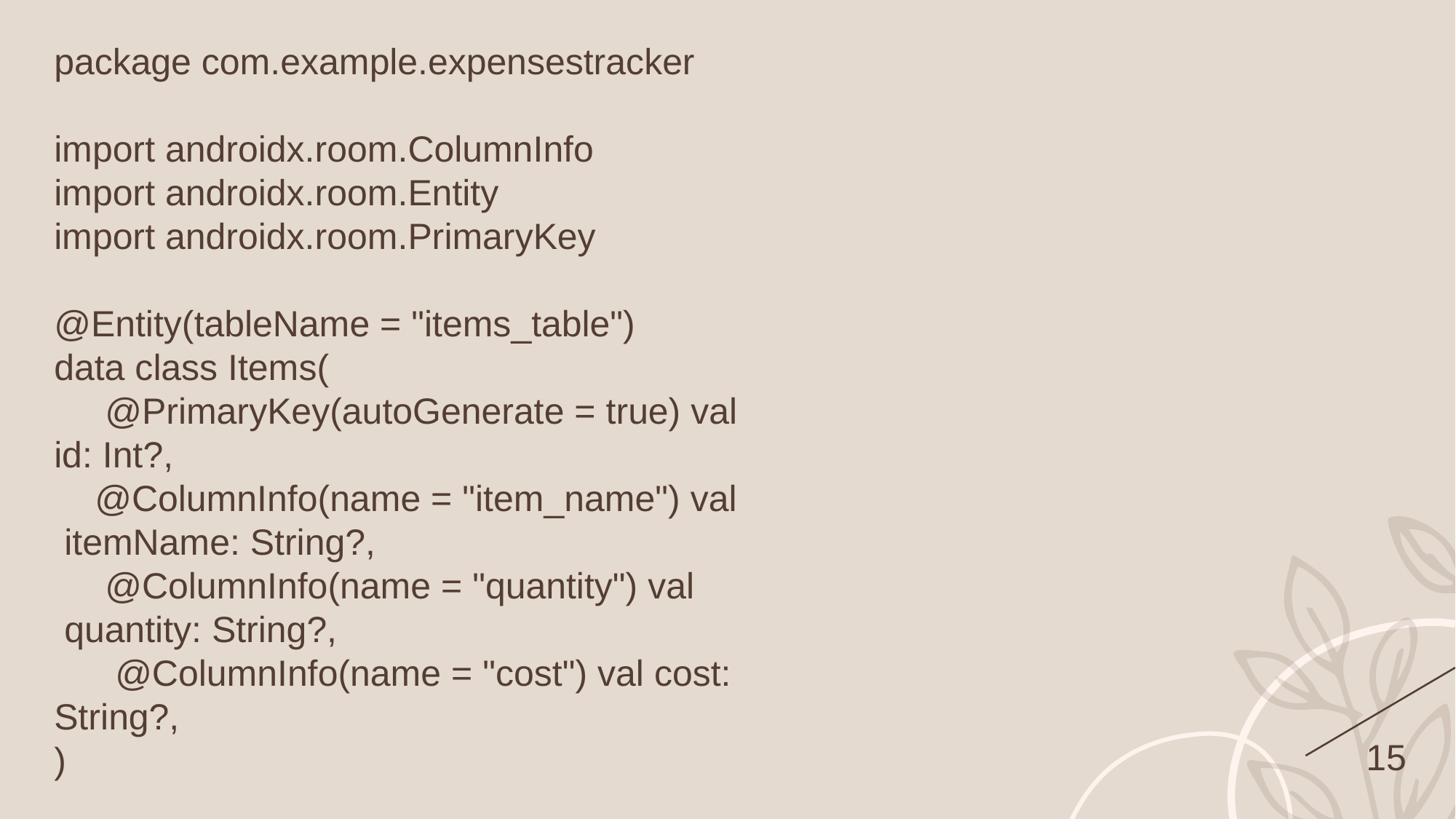

package com.example.expensestracker

import androidx.room.ColumnInfo
import androidx.room.Entity
import androidx.room.PrimaryKey

@Entity(tableName = "items_table")
data class Items(
     @PrimaryKey(autoGenerate = true) val
id: Int?,
    @ColumnInfo(name = "item_name") val
 itemName: String?,
     @ColumnInfo(name = "quantity") val
 quantity: String?,
      @ColumnInfo(name = "cost") val cost:
String?,
)
15